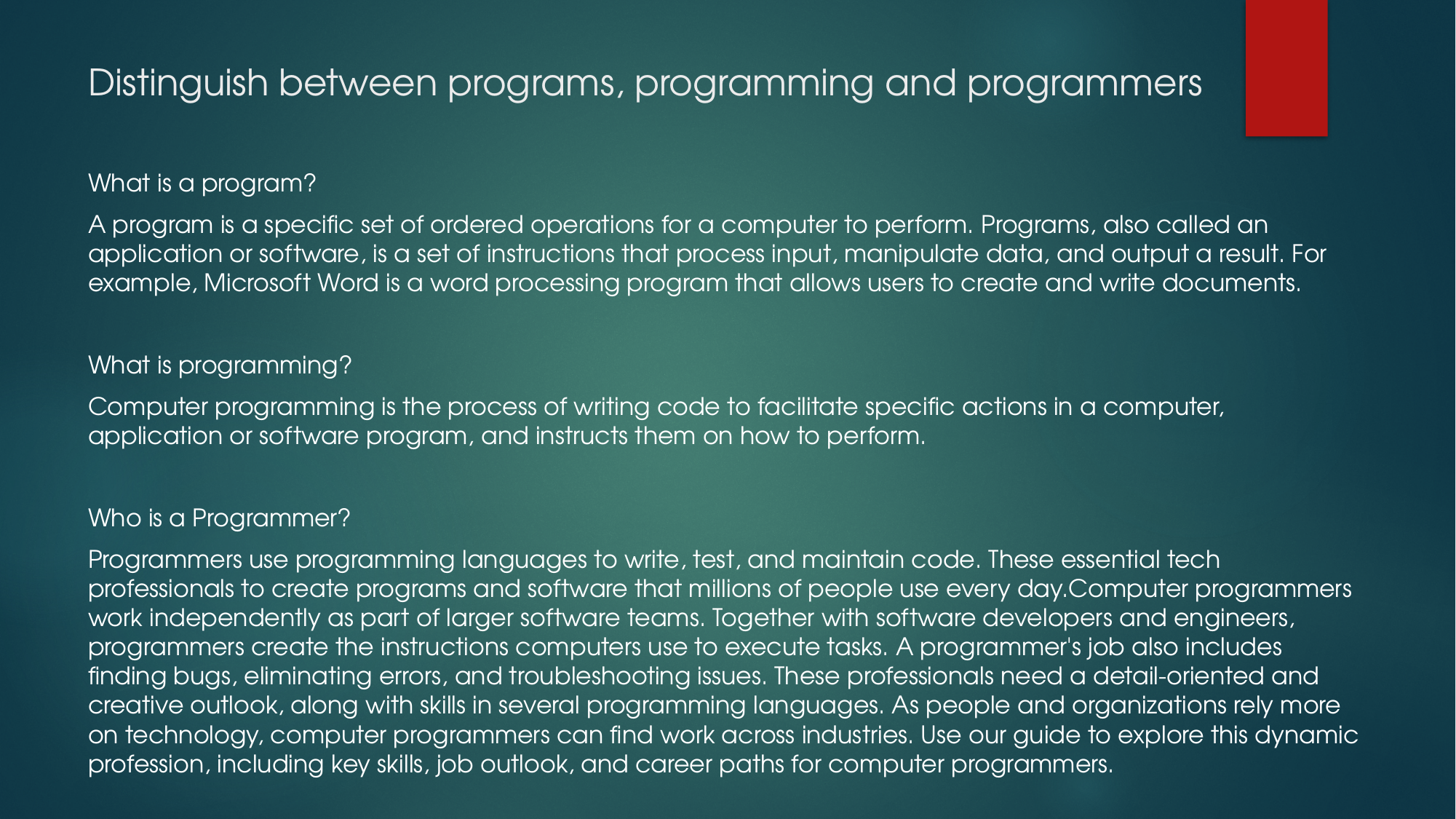

# Distinguish between programs, programming and programmers
What is a program?
A program is a specific set of ordered operations for a computer to perform. Programs, also called an application or software, is a set of instructions that process input, manipulate data, and output a result. For example, Microsoft Word is a word processing program that allows users to create and write documents.

What is programming?
Computer programming is the process of writing code to facilitate specific actions in a computer, application or software program, and instructs them on how to perform.

Who is a Programmer?
Programmers use programming languages to write, test, and maintain code. These essential tech professionals to create programs and software that millions of people use every day.Computer programmers work independently as part of larger software teams. Together with software developers and engineers, programmers create the instructions computers use to execute tasks. A programmer's job also includes finding bugs, eliminating errors, and troubleshooting issues. These professionals need a detail-oriented and creative outlook, along with skills in several programming languages. As people and organizations rely more on technology, computer programmers can find work across industries. Use our guide to explore this dynamic profession, including key skills, job outlook, and career paths for computer programmers.